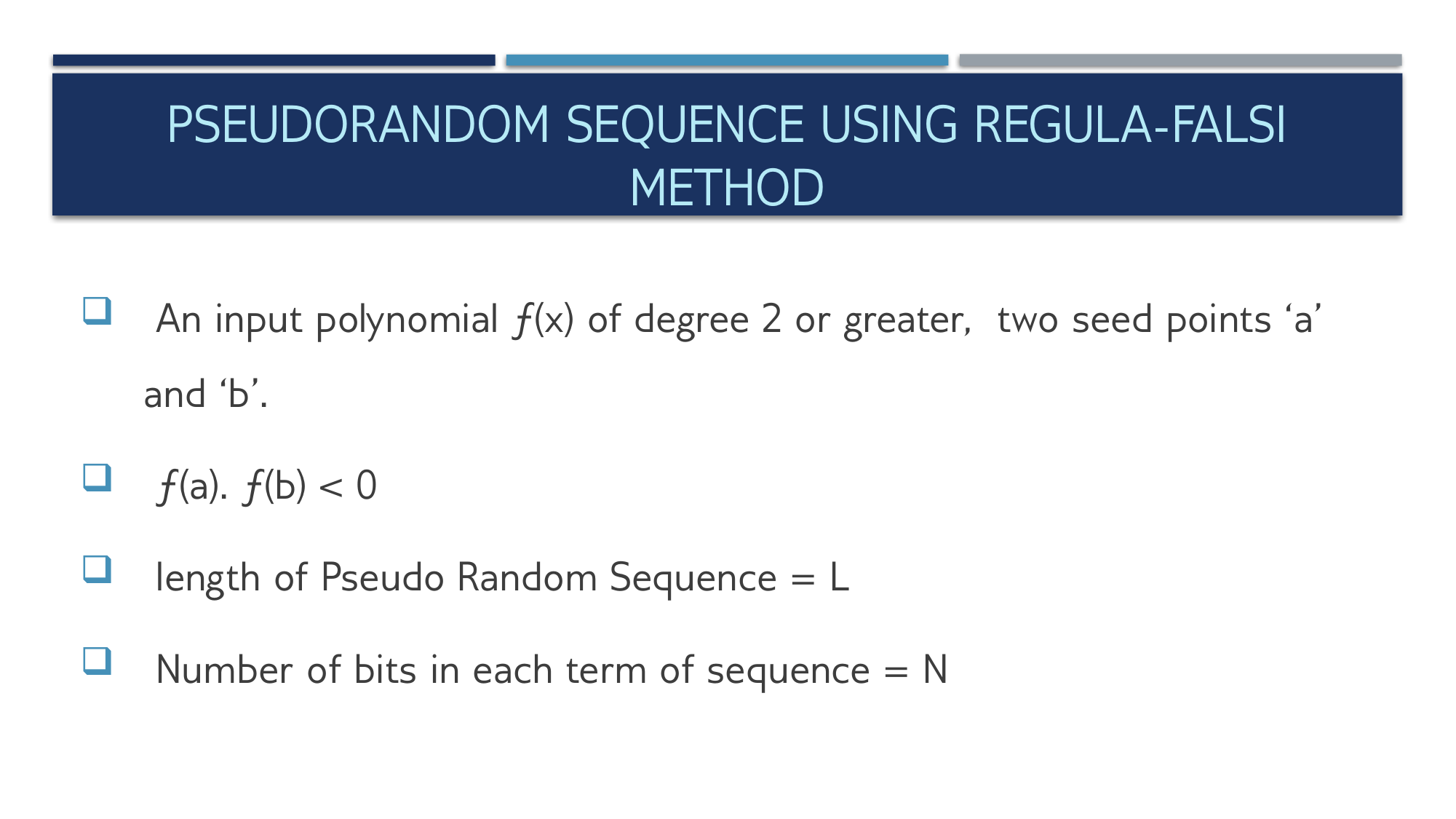

# Pseudorandom sequence using regula-falsi method
 An input polynomial ƒ(x) of degree 2 or greater,  two seed points ‘a’ and ‘b’.
 ƒ(a). ƒ(b) < 0
 length of Pseudo Random Sequence = L
 Number of bits in each term of sequence = N